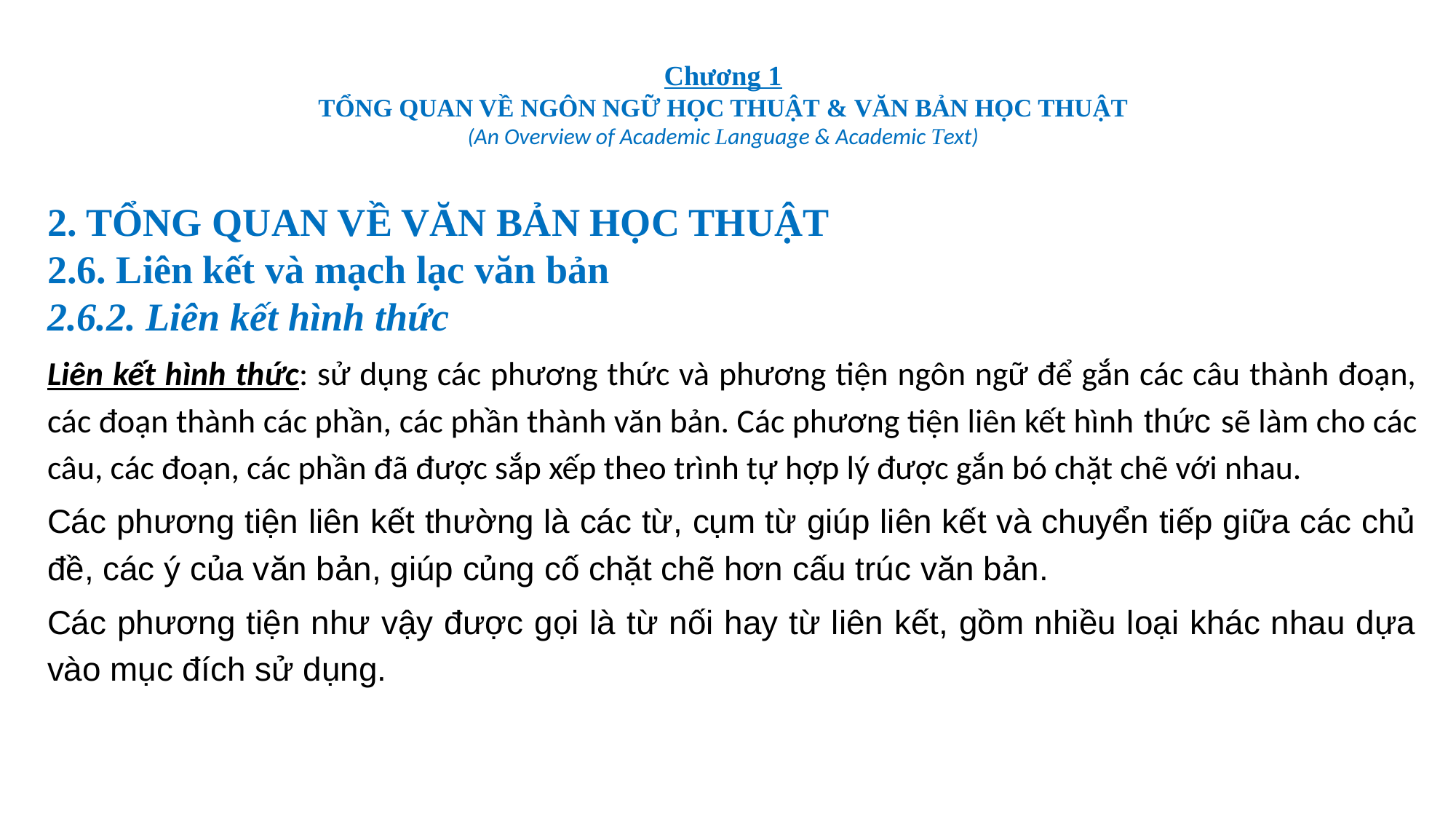

# Chương 1 TỔNG QUAN VỀ NGÔN NGỮ HỌC THUẬT & VĂN BẢN HỌC THUẬT (An Overview of Academic Language & Academic Text)
2. TỔNG QUAN VỀ VĂN BẢN HỌC THUẬT
2.6. Liên kết và mạch lạc văn bản
2.6.2. Liên kết hình thức
Liên kết hình thức: sử dụng các phương thức và phương tiện ngôn ngữ để gắn các câu thành đoạn, các đoạn thành các phần, các phần thành văn bản. Các phương tiện liên kết hình thức sẽ làm cho các câu, các đoạn, các phần đã được sắp xếp theo trình tự hợp lý được gắn bó chặt chẽ với nhau.
Các phương tiện liên kết thường là các từ, cụm từ giúp liên kết và chuyển tiếp giữa các chủ đề, các ý của văn bản, giúp củng cố chặt chẽ hơn cấu trúc văn bản.
Các phương tiện như vậy được gọi là từ nối hay từ liên kết, gồm nhiều loại khác nhau dựa vào mục đích sử dụng.